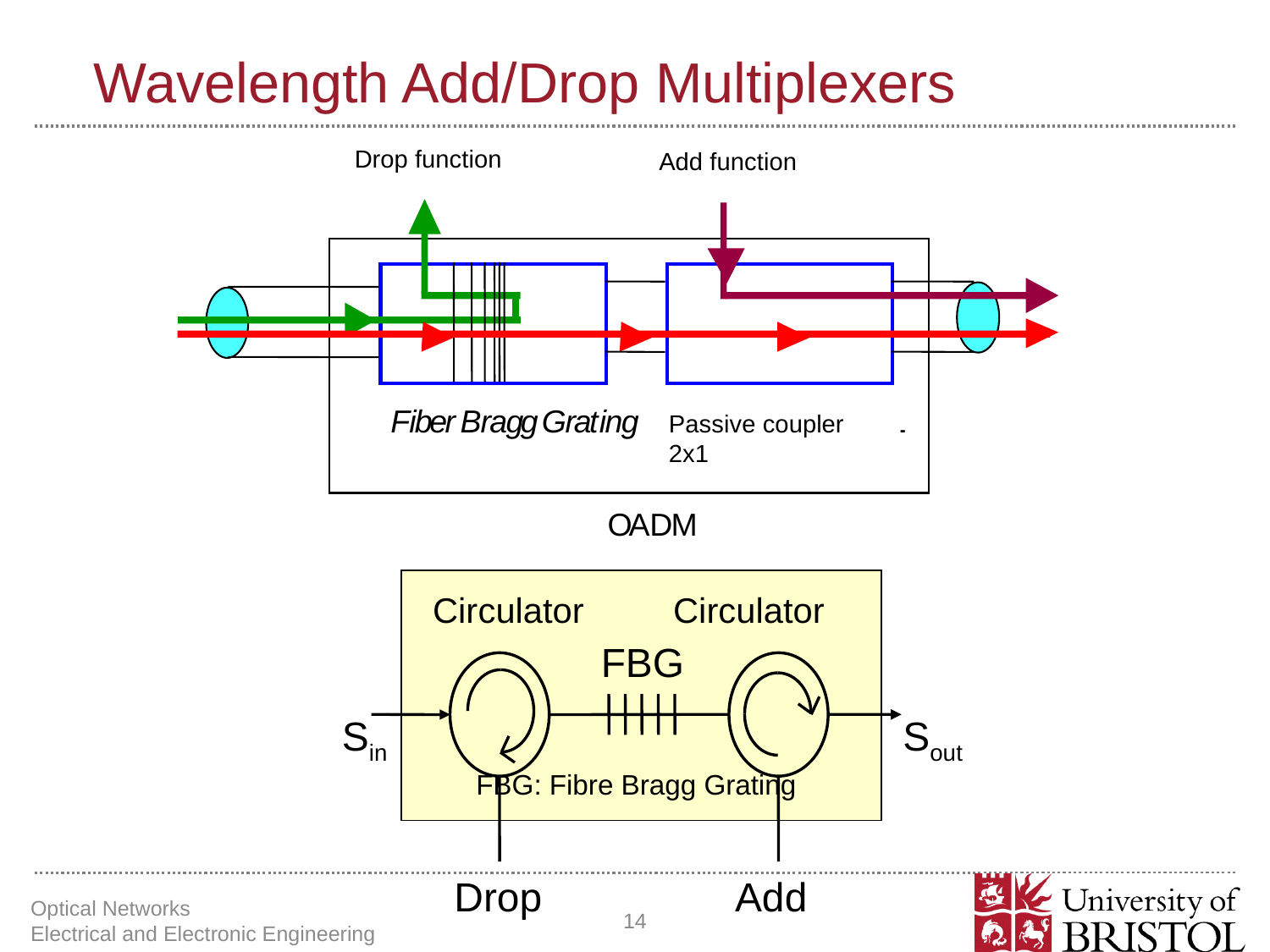

# Wavelength Add/Drop Multiplexers
Drop function
Add function

F
i
b
e
r

B
r
a
g
g

G
r
a
t
i
n
g
C
o
u
p
l
e
u
r

p
a
s
s
i
f

2
x
1
Passive coupler 2x1
O
A
D
M

Circulator
Circulator
FBG

Sin
Sout

FBG: Fibre Bragg Grating

Drop
Add
Optical Networks                                                 Electrical and Electronic Engineering
14